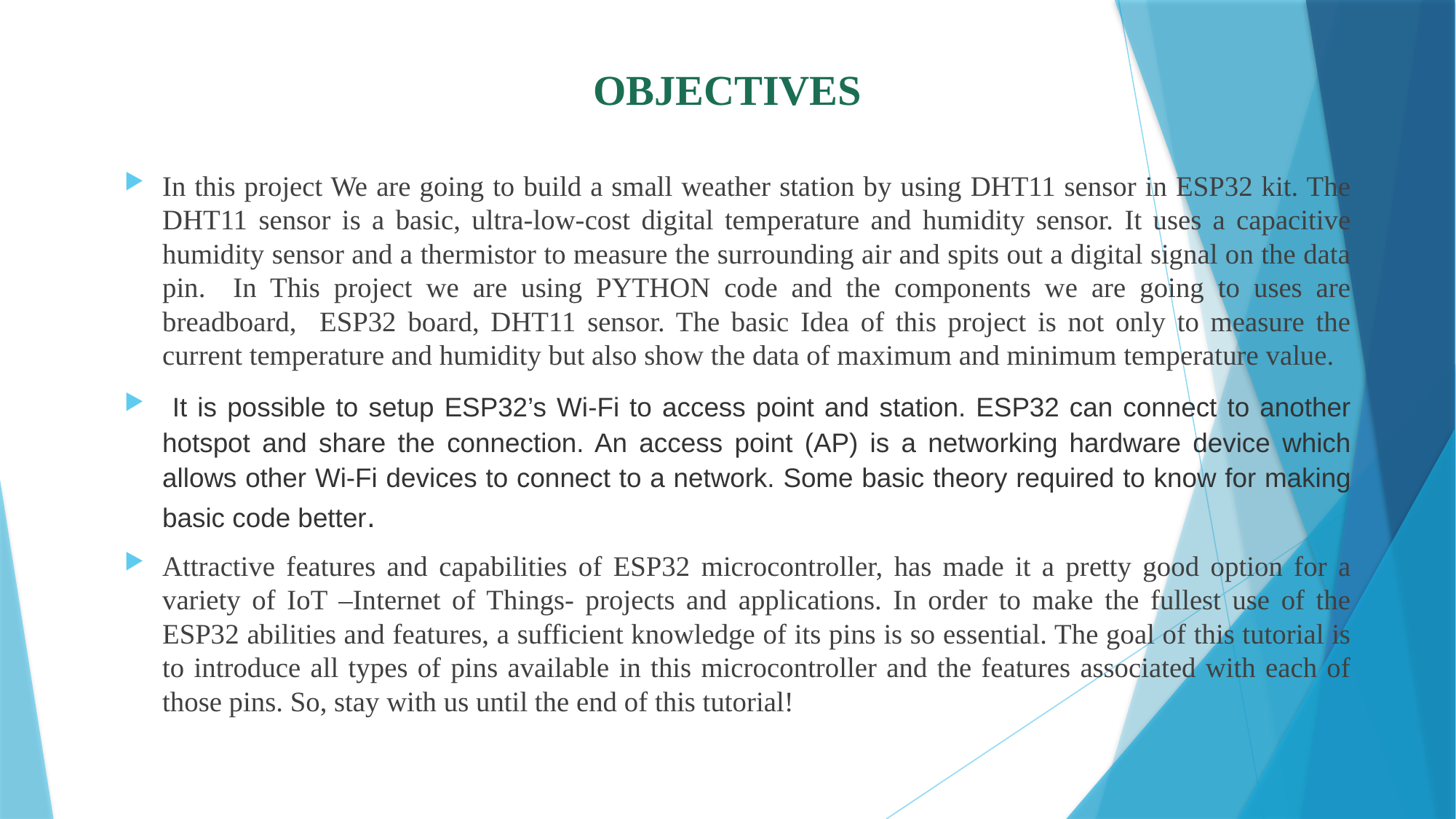

# OBJECTIVES
In this project We are going to build a small weather station by using DHT11 sensor in ESP32 kit. The DHT11 sensor is a basic, ultra-low-cost digital temperature and humidity sensor. It uses a capacitive humidity sensor and a thermistor to measure the surrounding air and spits out a digital signal on the data pin.  In This project we are using PYTHON code and the components we are going to uses are breadboard,  ESP32 board, DHT11 sensor. The basic Idea of this project is not only to measure the current temperature and humidity but also show the data of maximum and minimum temperature value.
 It is possible to setup ESP32’s Wi-Fi to access point and station. ESP32 can connect to another hotspot and share the connection. An access point (AP) is a networking hardware device which allows other Wi-Fi devices to connect to a network. Some basic theory required to know for making basic code better.
Attractive features and capabilities of ESP32 microcontroller, has made it a pretty good option for a variety of IoT –Internet of Things- projects and applications. In order to make the fullest use of the ESP32 abilities and features, a sufficient knowledge of its pins is so essential. The goal of this tutorial is to introduce all types of pins available in this microcontroller and the features associated with each of those pins. So, stay with us until the end of this tutorial!